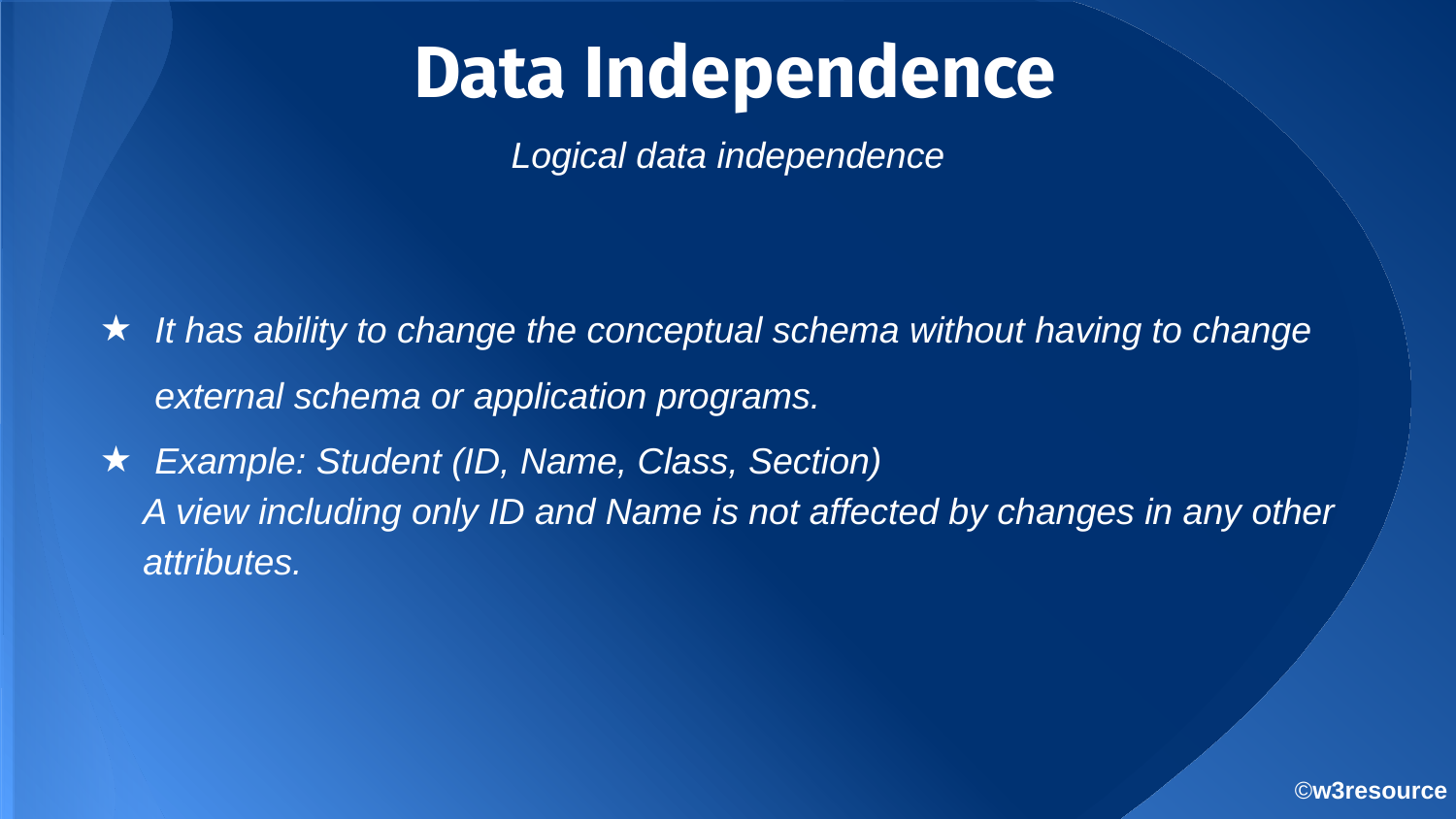

# Data Independence
Logical data independence
It has ability to change the conceptual schema without having to change external schema or application programs.
Example: Student (ID, Name, Class, Section)
      A view including only ID and Name is not affected by changes in any other
      attributes.

©w3resource